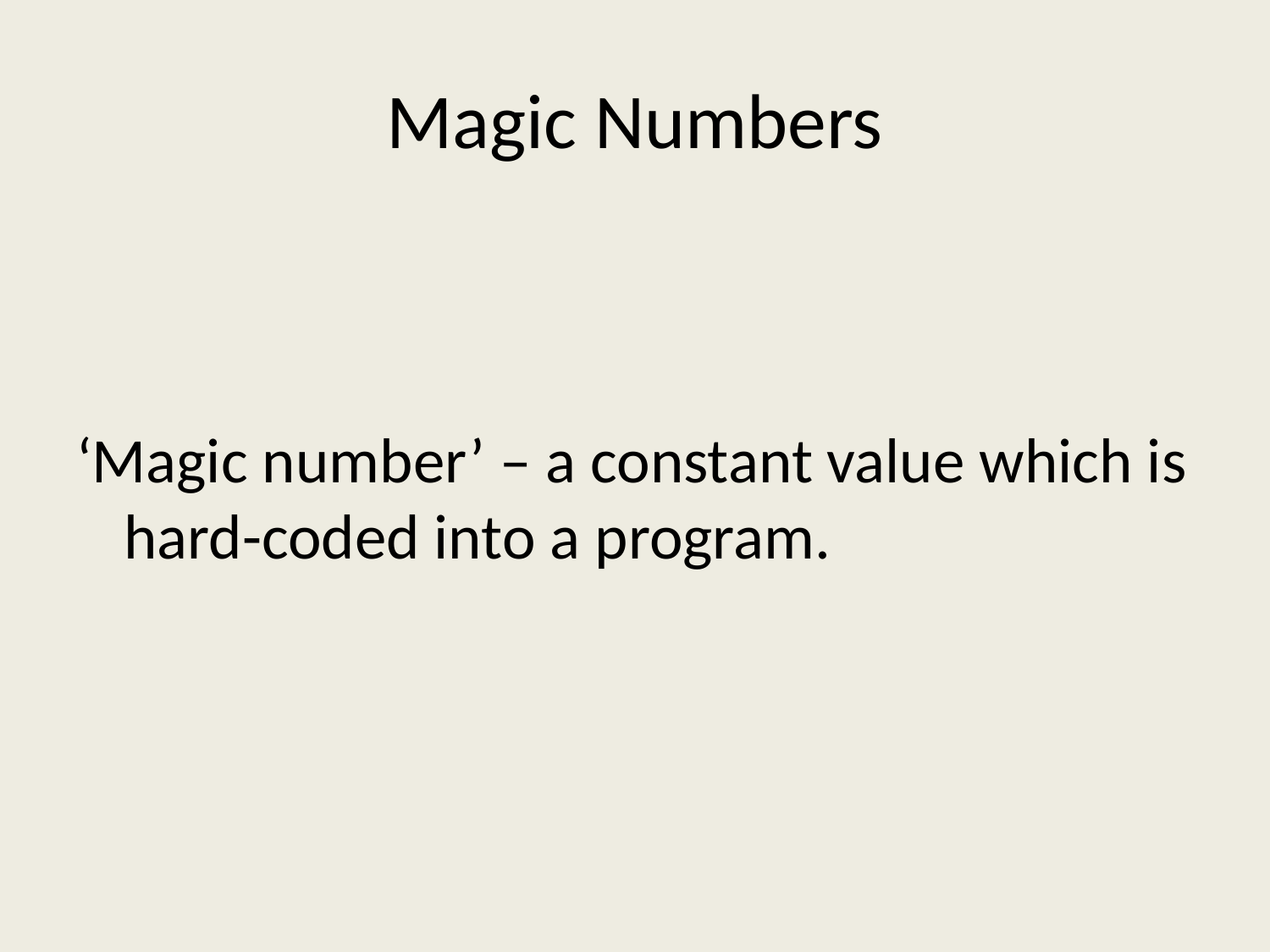

# Magic Numbers
‘Magic number’ – a constant value which is hard-coded into a program.